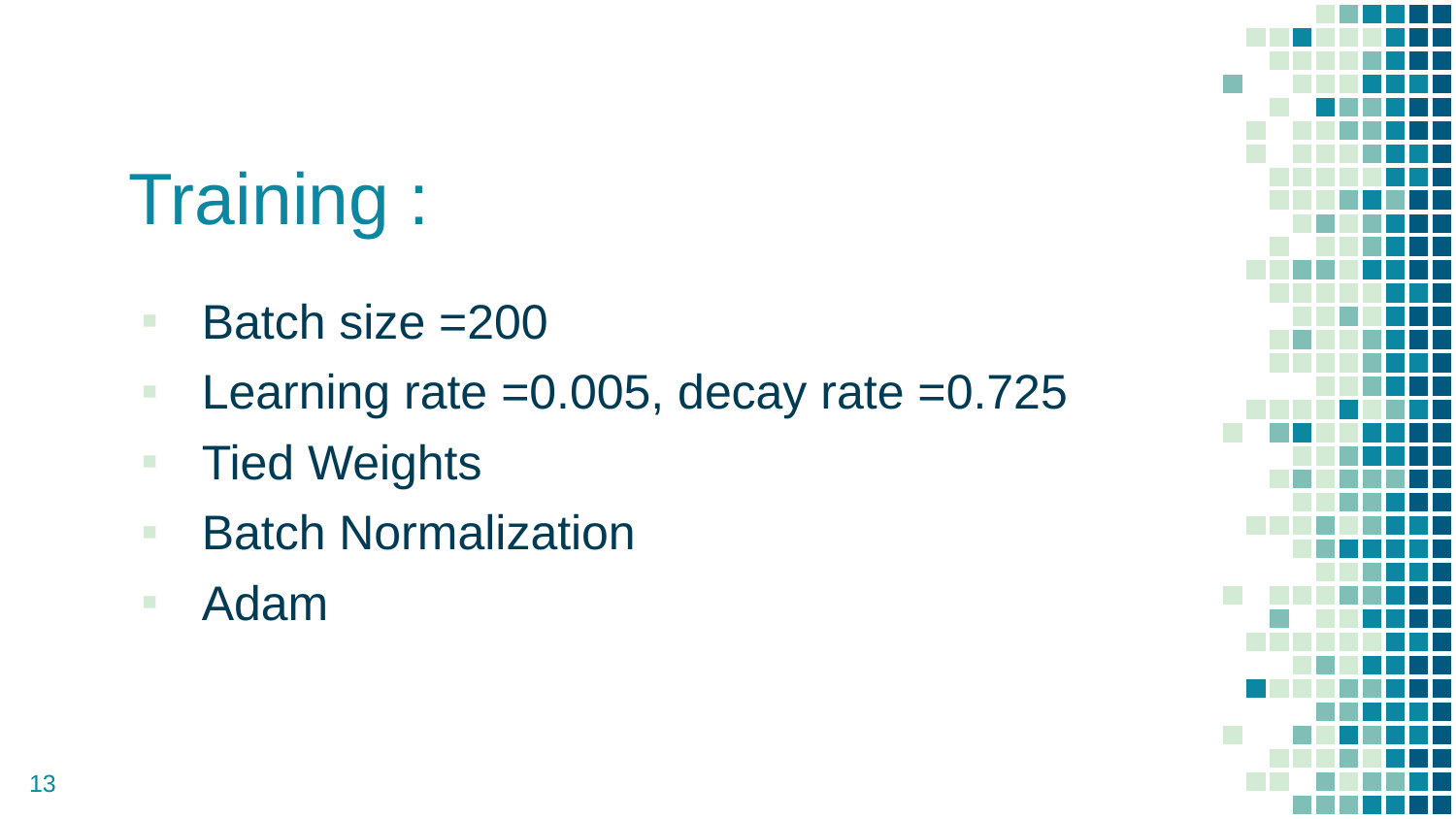

# Training :
Batch size =200
Learning rate =0.005, decay rate =0.725
Tied Weights
Batch Normalization
Adam
13